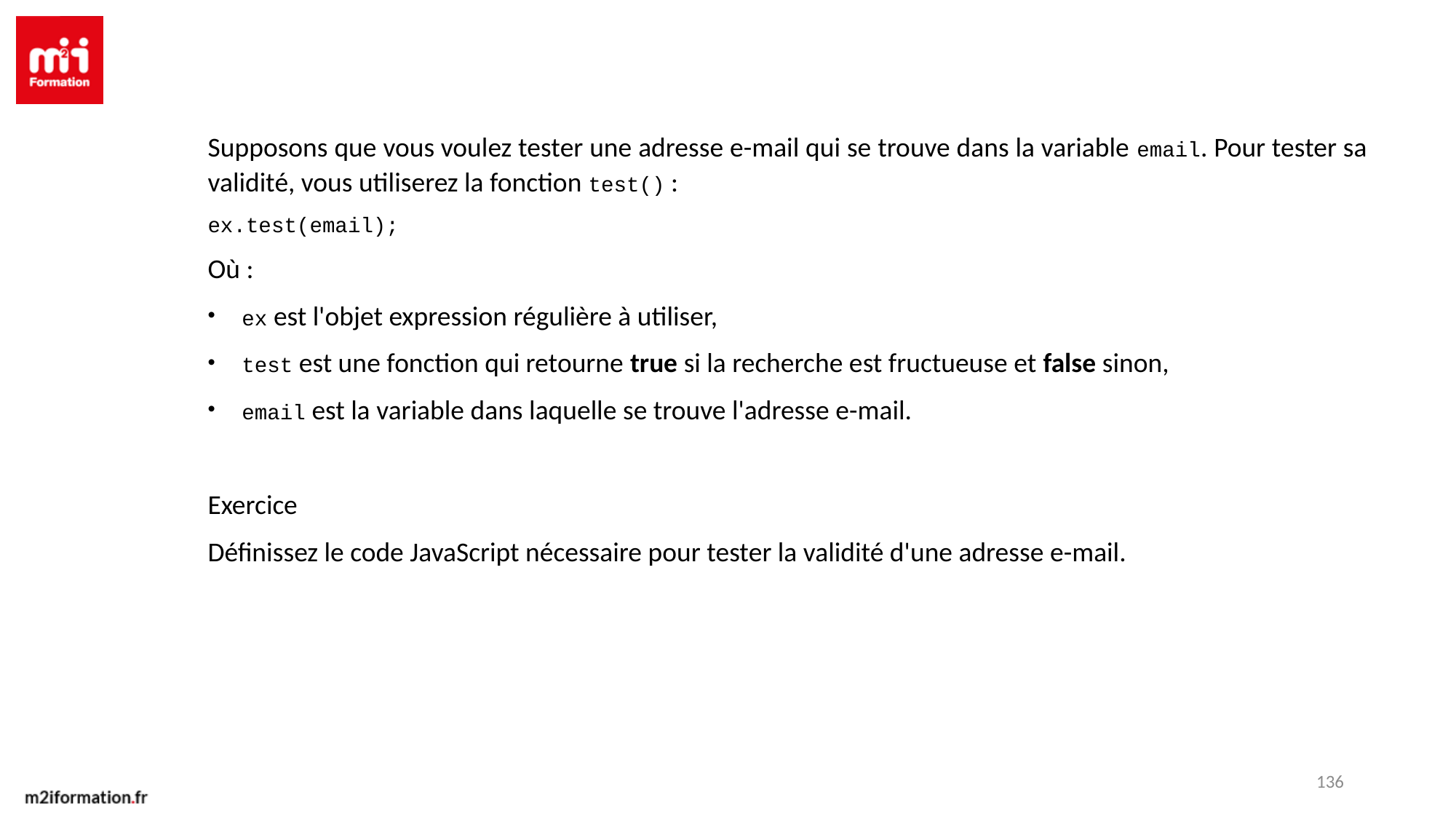

Supposons que vous voulez tester une adresse e-mail qui se trouve dans la variable email. Pour tester sa validité, vous utiliserez la fonction test() :
ex.test(email);
Où :
ex est l'objet expression régulière à utiliser,
test est une fonction qui retourne true si la recherche est fructueuse et false sinon,
email est la variable dans laquelle se trouve l'adresse e-mail.

Exercice
Définissez le code JavaScript nécessaire pour tester la validité d'une adresse e-mail.
136